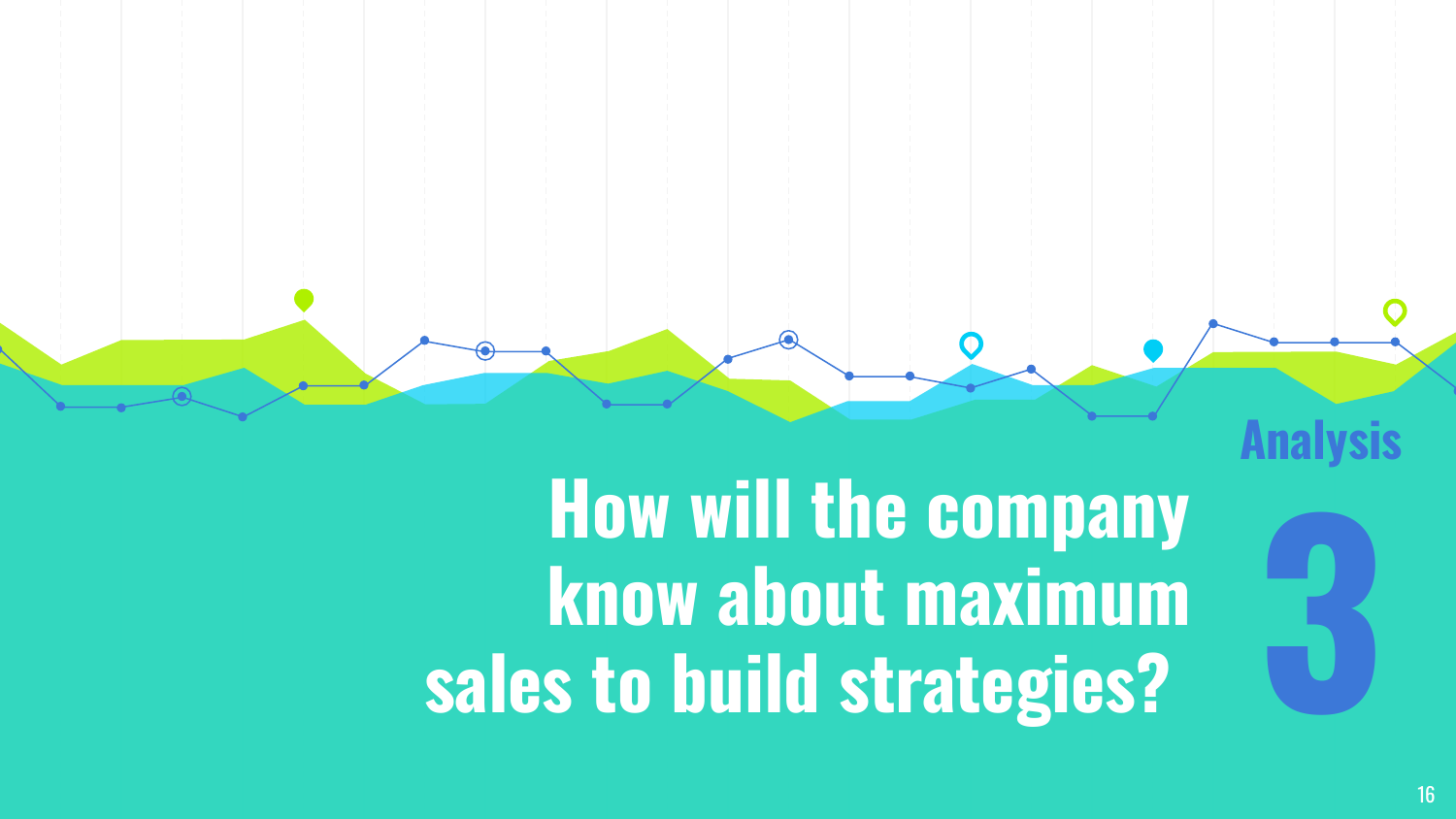

# How will the company know about maximum sales to build strategies?
Analysis 3
16